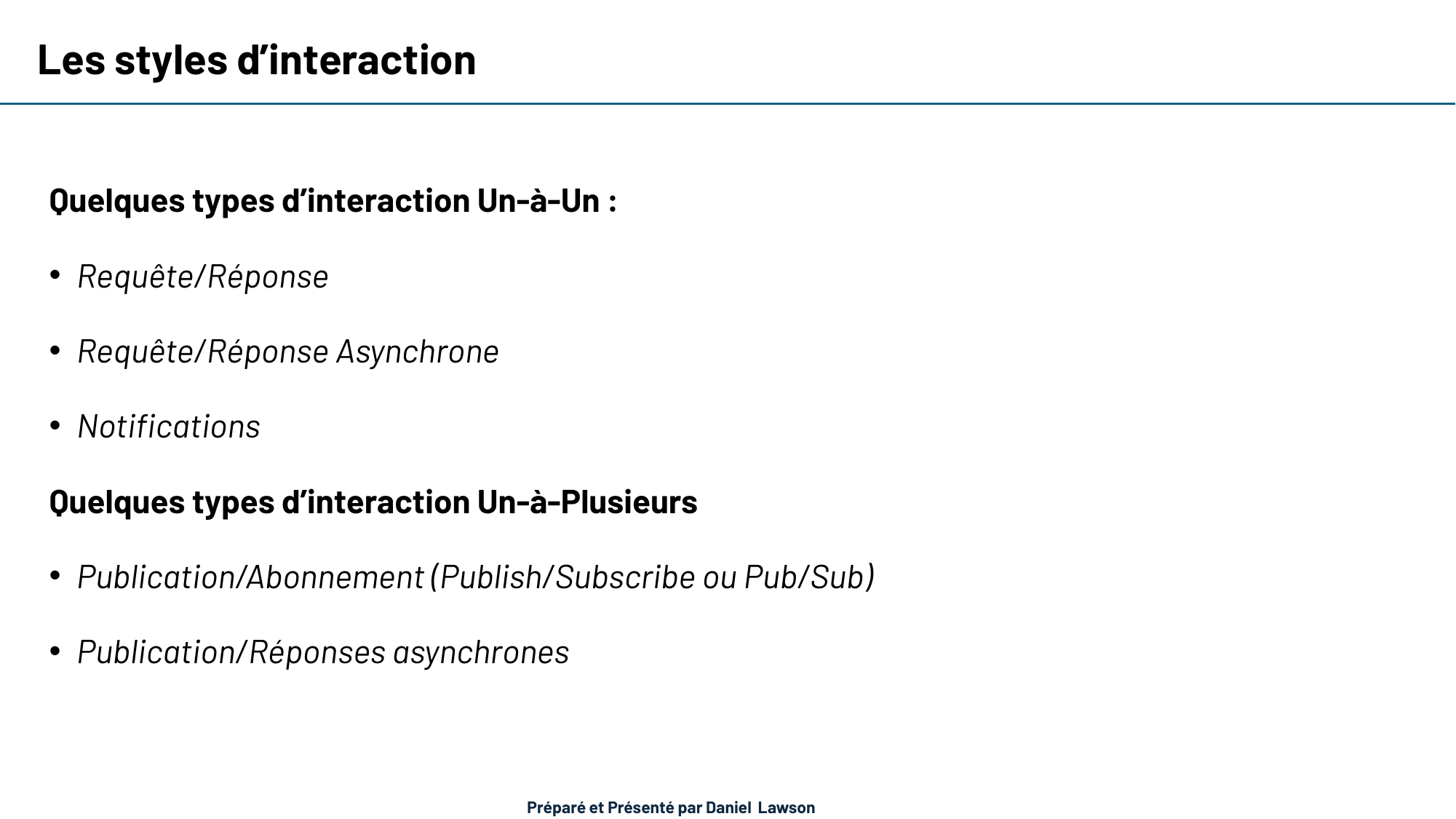

Les styles d’interaction
Quelques types d’interaction Un-à-Un :
Requête/Réponse
Requête/Réponse Asynchrone
Notifications
Quelques types d’interaction Un-à-Plusieurs
Publication/Abonnement (Publish/Subscribe ou Pub/Sub)
Publication/Réponses asynchrones

Préparé et Présenté par Daniel  Lawson